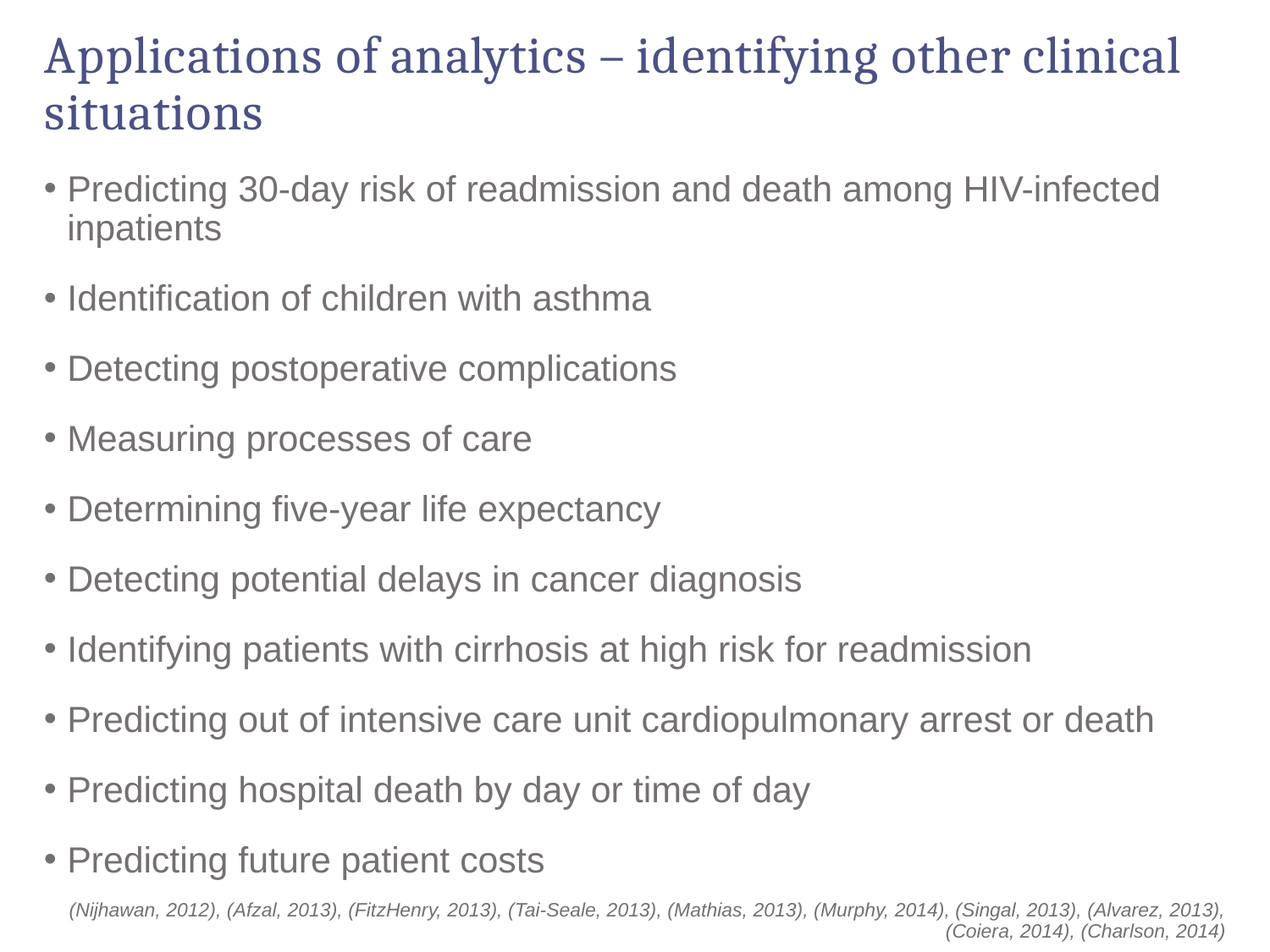

# Applications of analytics – identifying other clinical situations
Predicting 30-day risk of readmission and death among HIV-infected inpatients
Identification of children with asthma
Detecting postoperative complications
Measuring processes of care
Determining five-year life expectancy
Detecting potential delays in cancer diagnosis
Identifying patients with cirrhosis at high risk for readmission
Predicting out of intensive care unit cardiopulmonary arrest or death
Predicting hospital death by day or time of day
Predicting future patient costs
(Nijhawan, 2012), (Afzal, 2013), (FitzHenry, 2013), (Tai-Seale, 2013), (Mathias, 2013), (Murphy, 2014), (Singal, 2013), (Alvarez, 2013), (Coiera, 2014), (Charlson, 2014)